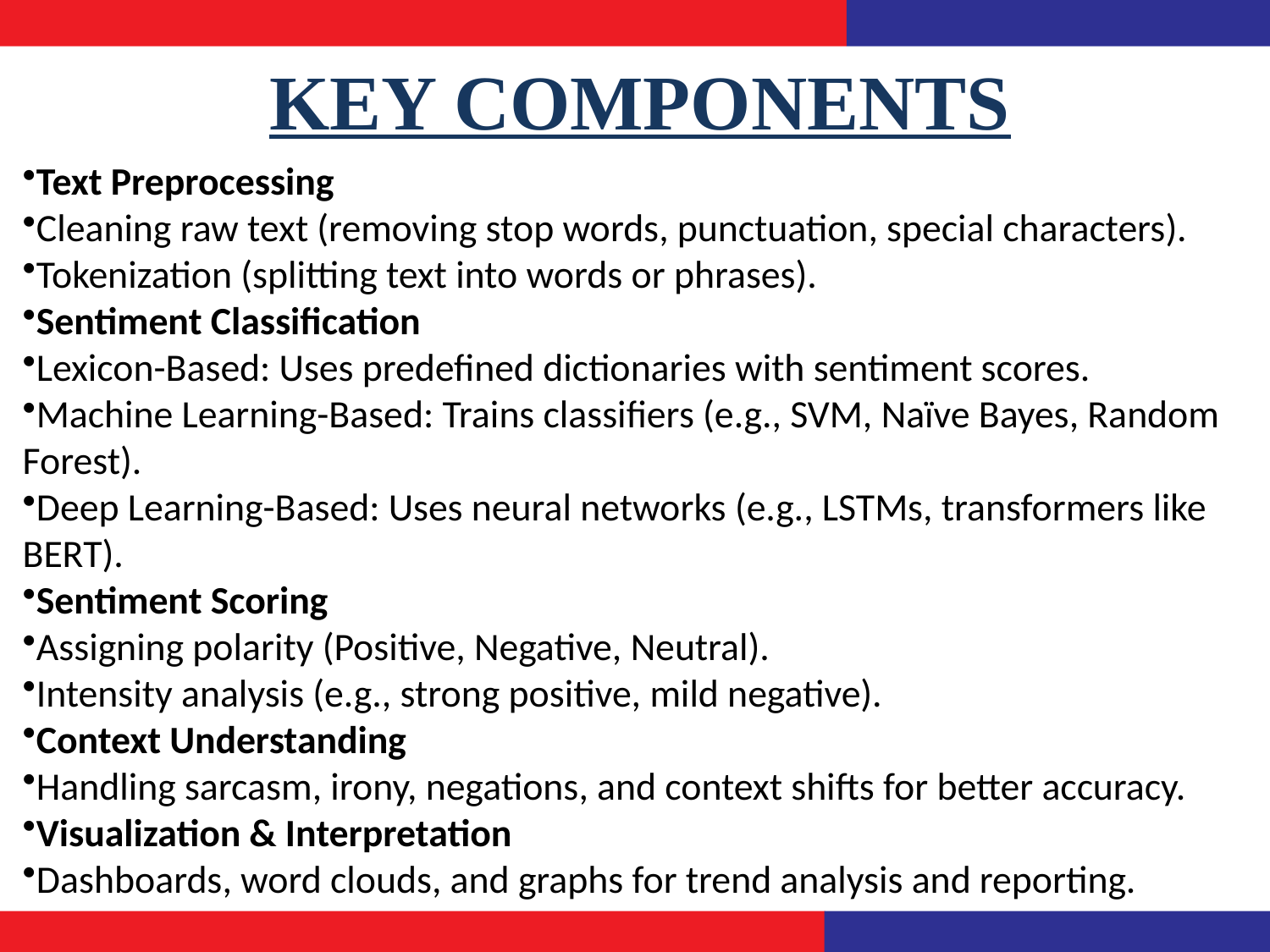

KEY COMPONENTS
Text Preprocessing
Cleaning raw text (removing stop words, punctuation, special characters).
Tokenization (splitting text into words or phrases).
Sentiment Classification
Lexicon-Based: Uses predefined dictionaries with sentiment scores.
Machine Learning-Based: Trains classifiers (e.g., SVM, Naïve Bayes, Random Forest).
Deep Learning-Based: Uses neural networks (e.g., LSTMs, transformers like BERT).
Sentiment Scoring
Assigning polarity (Positive, Negative, Neutral).
Intensity analysis (e.g., strong positive, mild negative).
Context Understanding
Handling sarcasm, irony, negations, and context shifts for better accuracy.
Visualization & Interpretation
Dashboards, word clouds, and graphs for trend analysis and reporting.

6